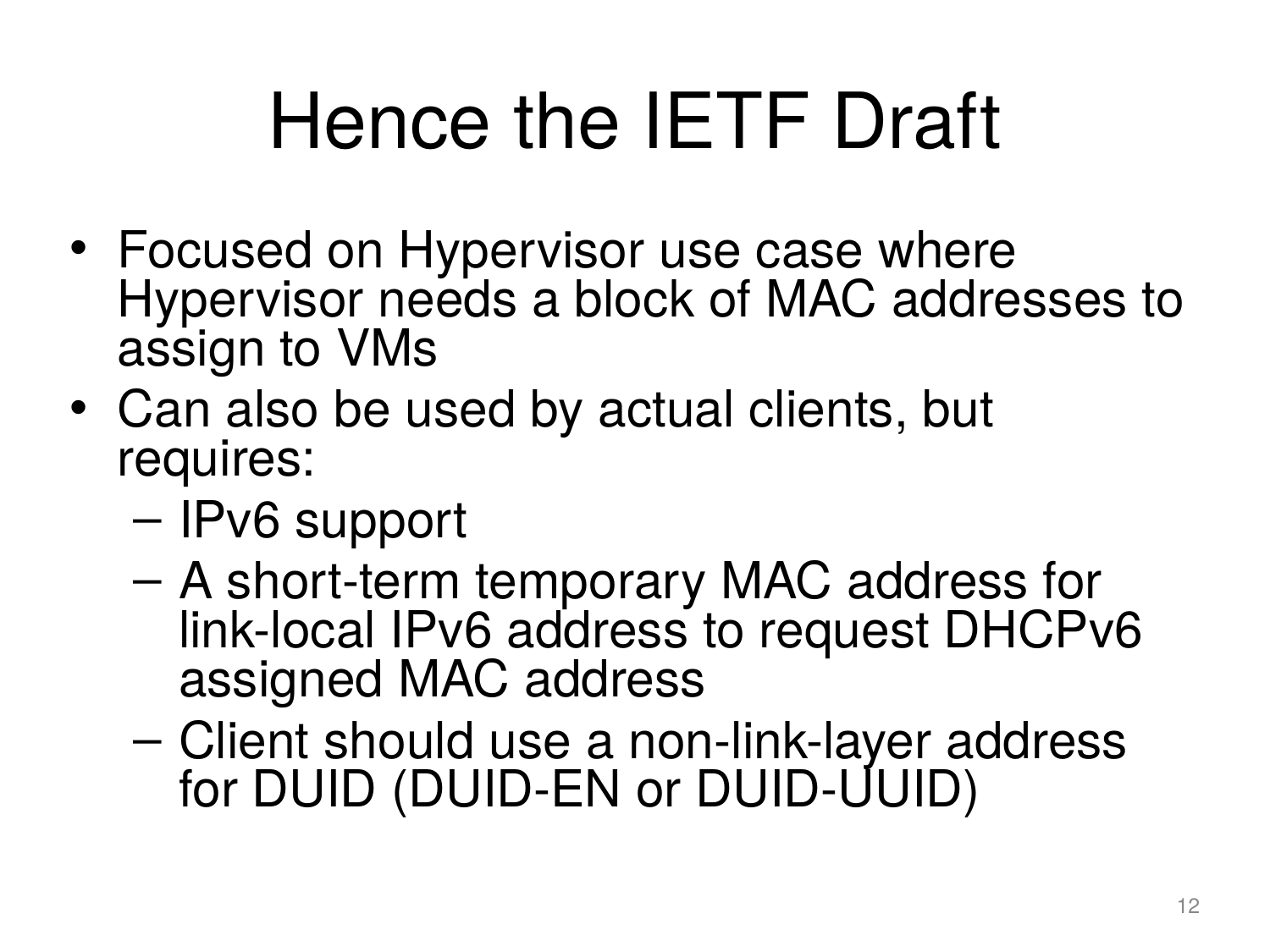

# Hence the IETF Draft
Focused on Hypervisor use case where Hypervisor needs a block of MAC addresses to assign to VMs
Can also be used by actual clients, but requires:
IPv6 support
A short-term temporary MAC address for link-local IPv6 address to request DHCPv6 assigned MAC address
Client should use a non-link-layer address for DUID (DUID-EN or DUID-UUID)
12